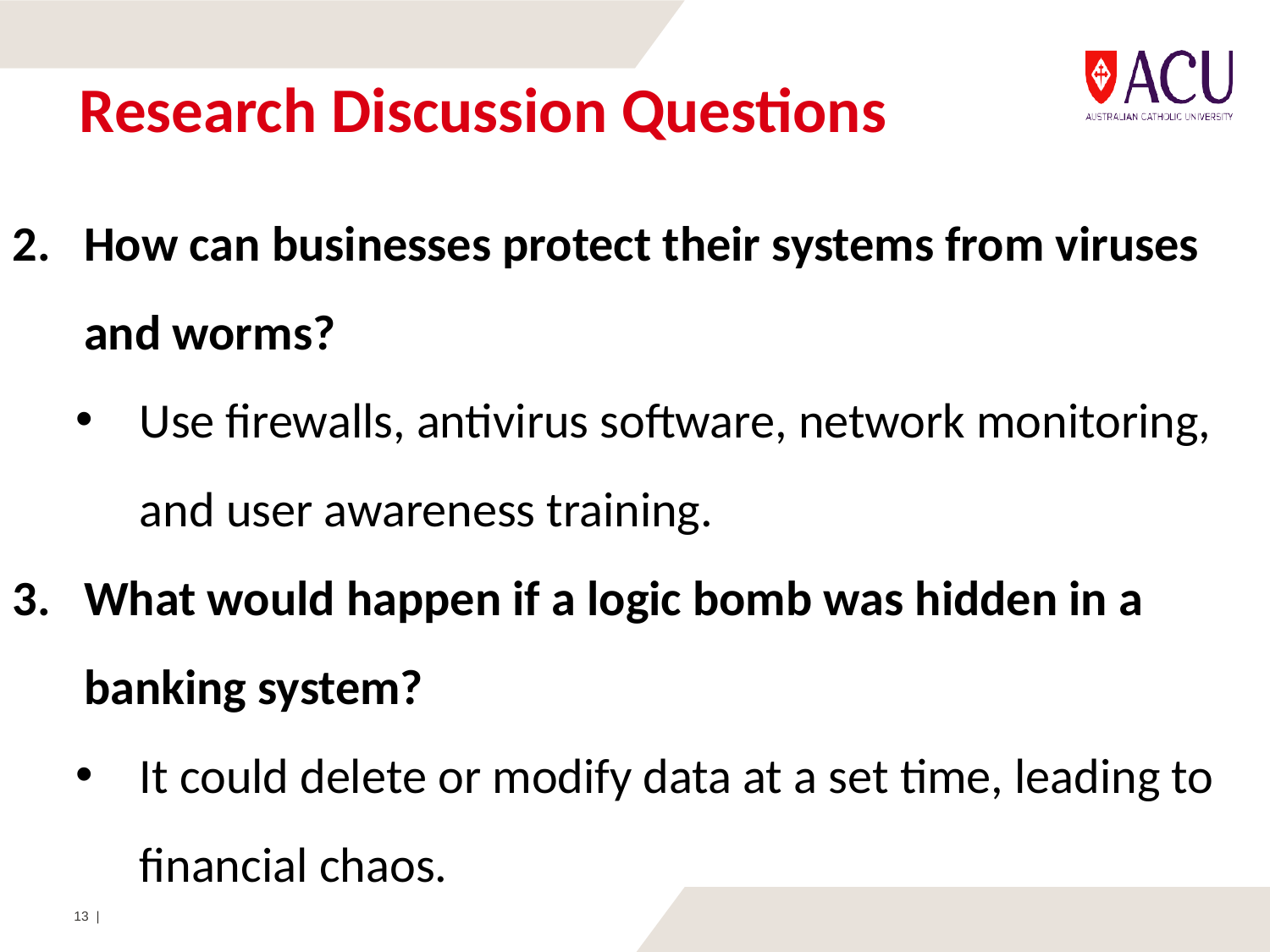

# Research Discussion Questions
How can businesses protect their systems from viruses and worms?
Use firewalls, antivirus software, network monitoring, and user awareness training.
What would happen if a logic bomb was hidden in a banking system?
It could delete or modify data at a set time, leading to financial chaos.

13 |